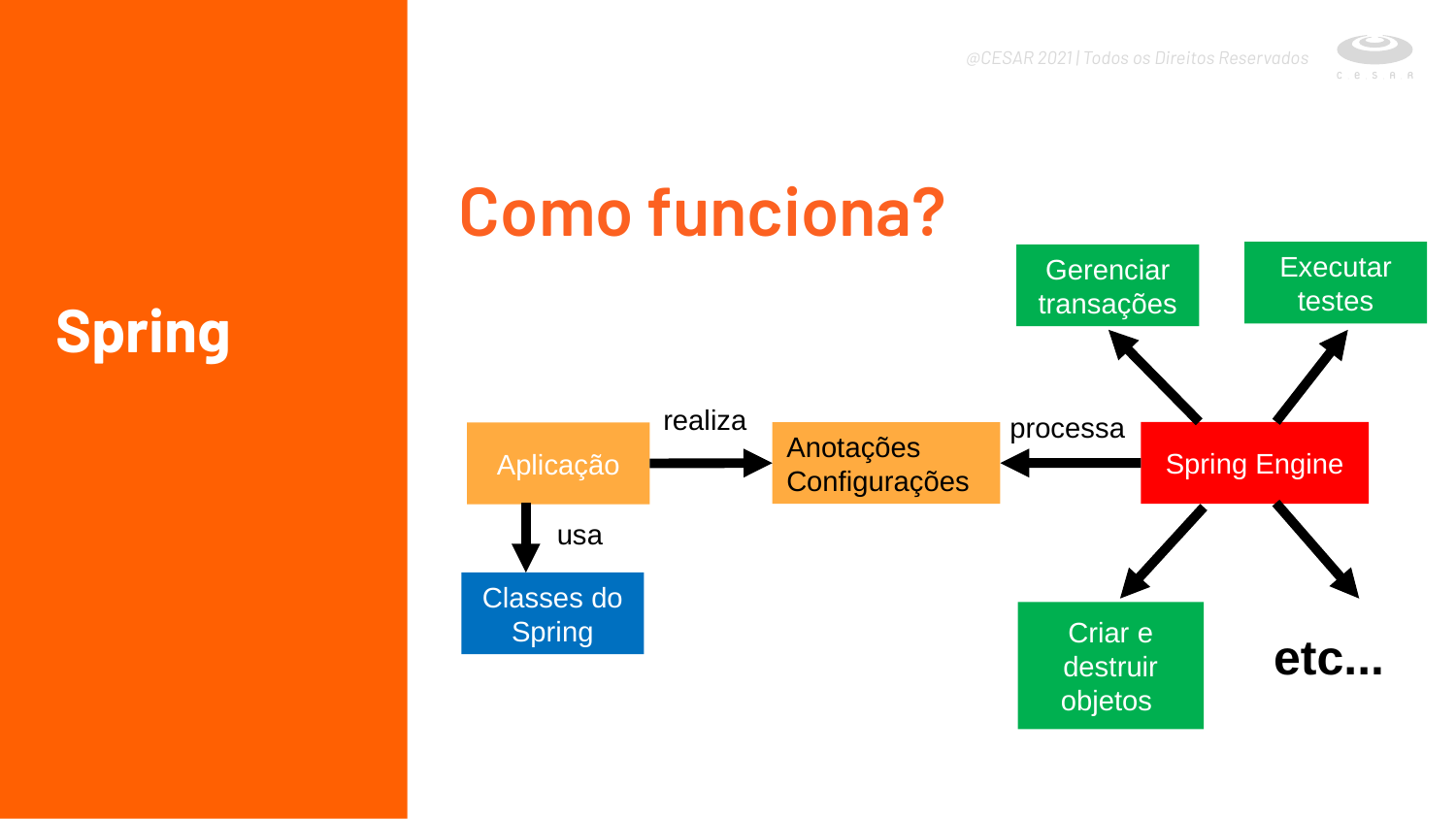

@CESAR 2021 | Todos os Direitos Reservados
Como funciona?
Executar testes
Gerenciar transações
Spring
realiza
processa
Spring Engine
Anotações
Configurações
Aplicação
usa
Classes do Spring
Criar e destruir objetos
etc...